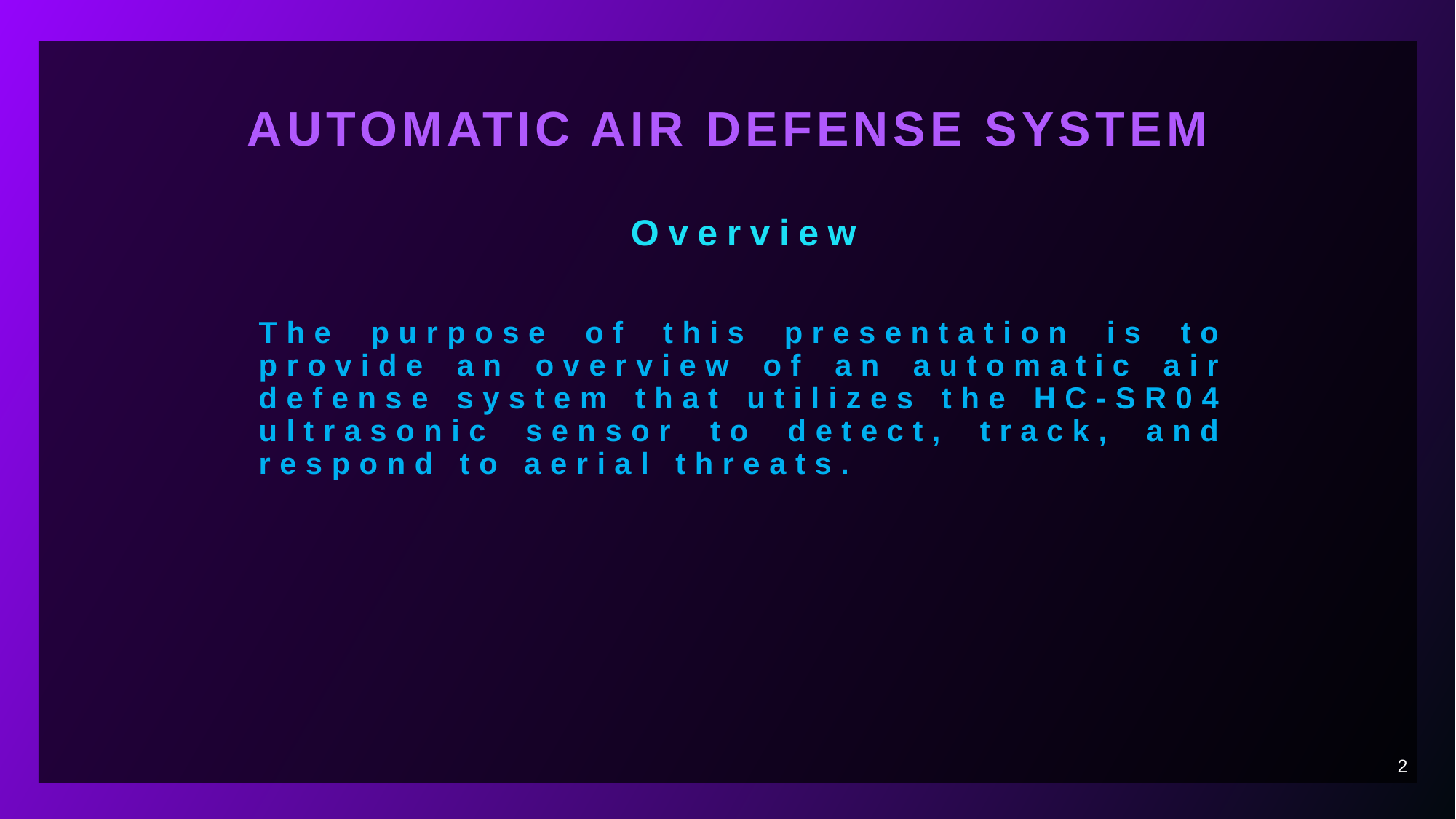

# Automatic Air Defense System
Overview

The purpose of this presentation is to provide an overview of an automatic air defense system that utilizes the HC-SR04 ultrasonic sensor to detect, track, and respond to aerial threats.

2